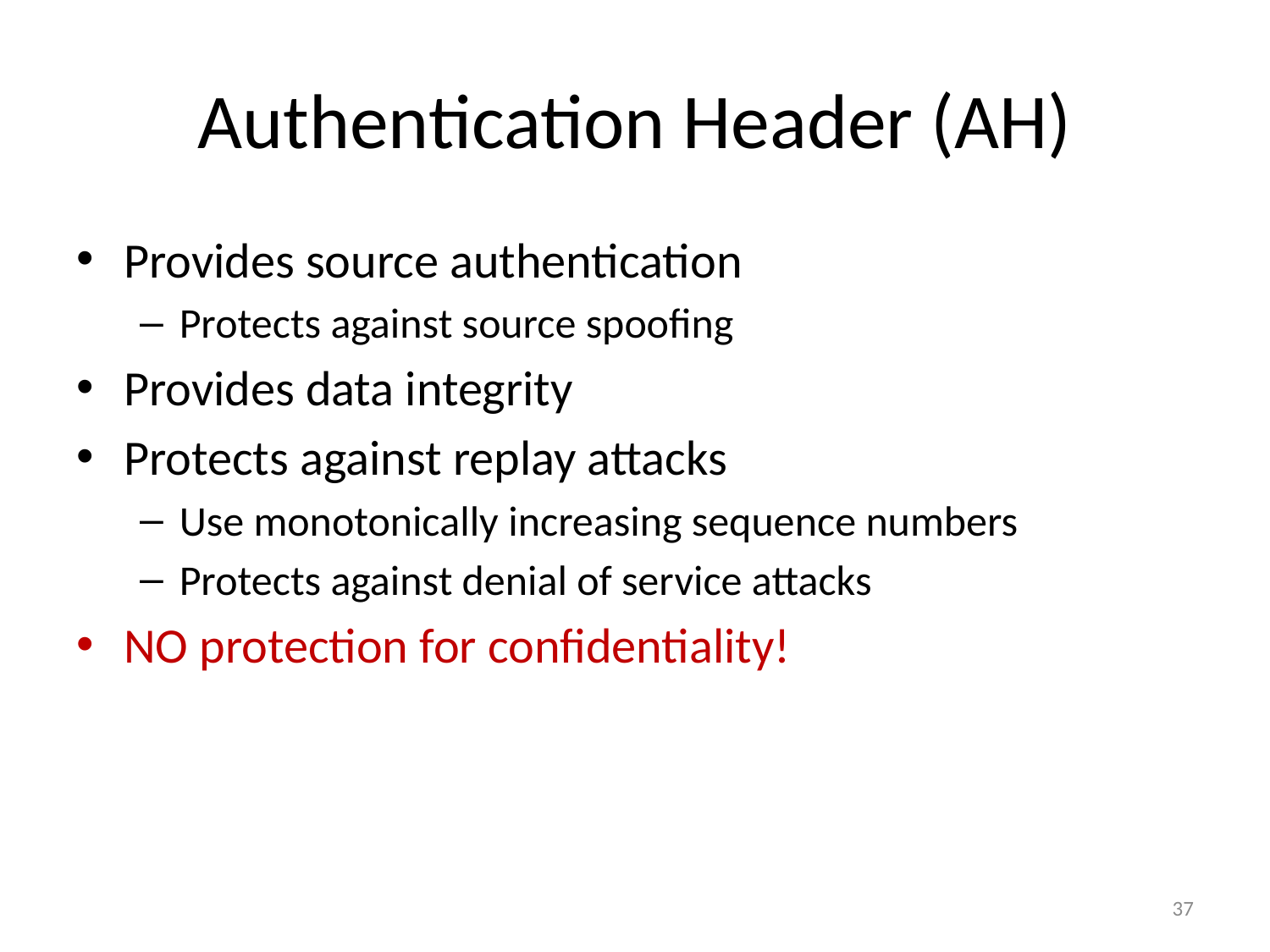

# Authentication Header (AH)
Provides source authentication
Protects against source spoofing
Provides data integrity
Protects against replay attacks
Use monotonically increasing sequence numbers
Protects against denial of service attacks
NO protection for confidentiality!
37